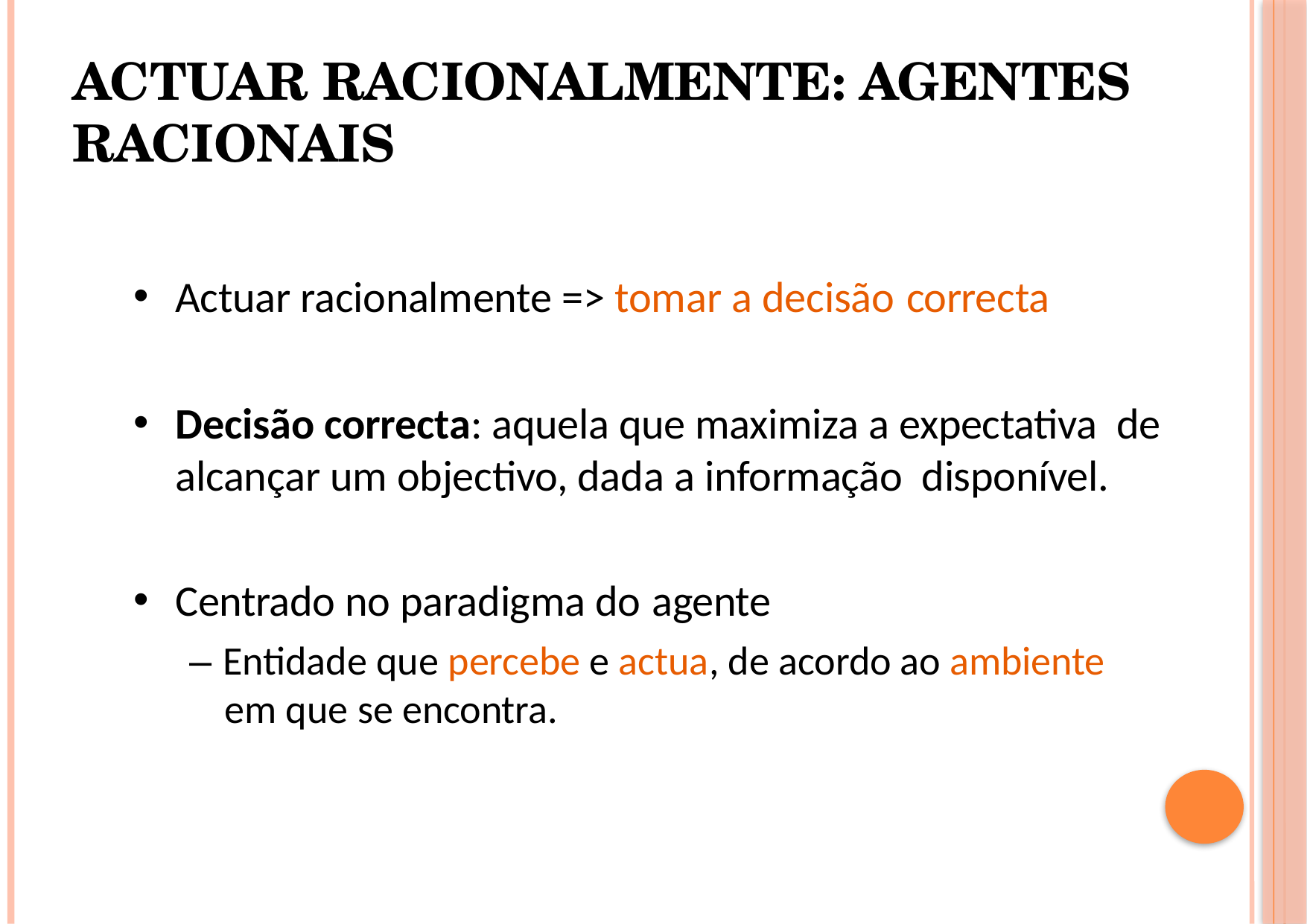

# Actuar racionalmente: agentes racionais
Actuar racionalmente => tomar a decisão correcta

Decisão correcta: aquela que maximiza a expectativa  de alcançar um objectivo, dada a informação  disponível.

Centrado no paradigma do agente
– Entidade que percebe e actua, de acordo ao ambiente  em que se encontra.